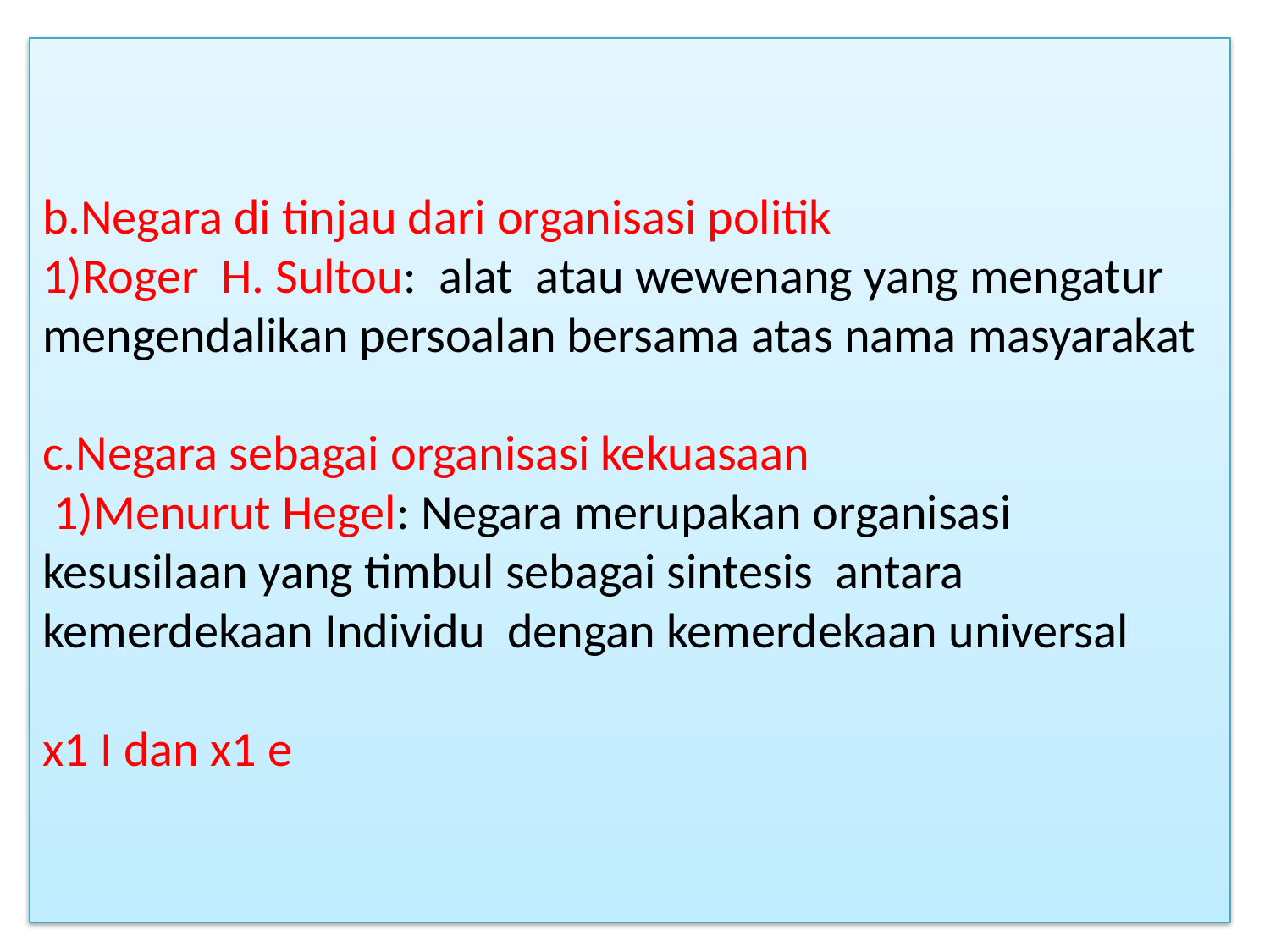

# b.Negara di tinjau dari organisasi politik 1)Roger  H. Sultou:  alat  atau wewenang yang mengatur mengendalikan persoalan bersama atas nama masyarakat c.Negara sebagai organisasi kekuasaan 1)Menurut Hegel: Negara merupakan organisasi kesusilaan yang timbul sebagai sintesis  antara kemerdekaan Individu  dengan kemerdekaan universal x1 I dan x1 e